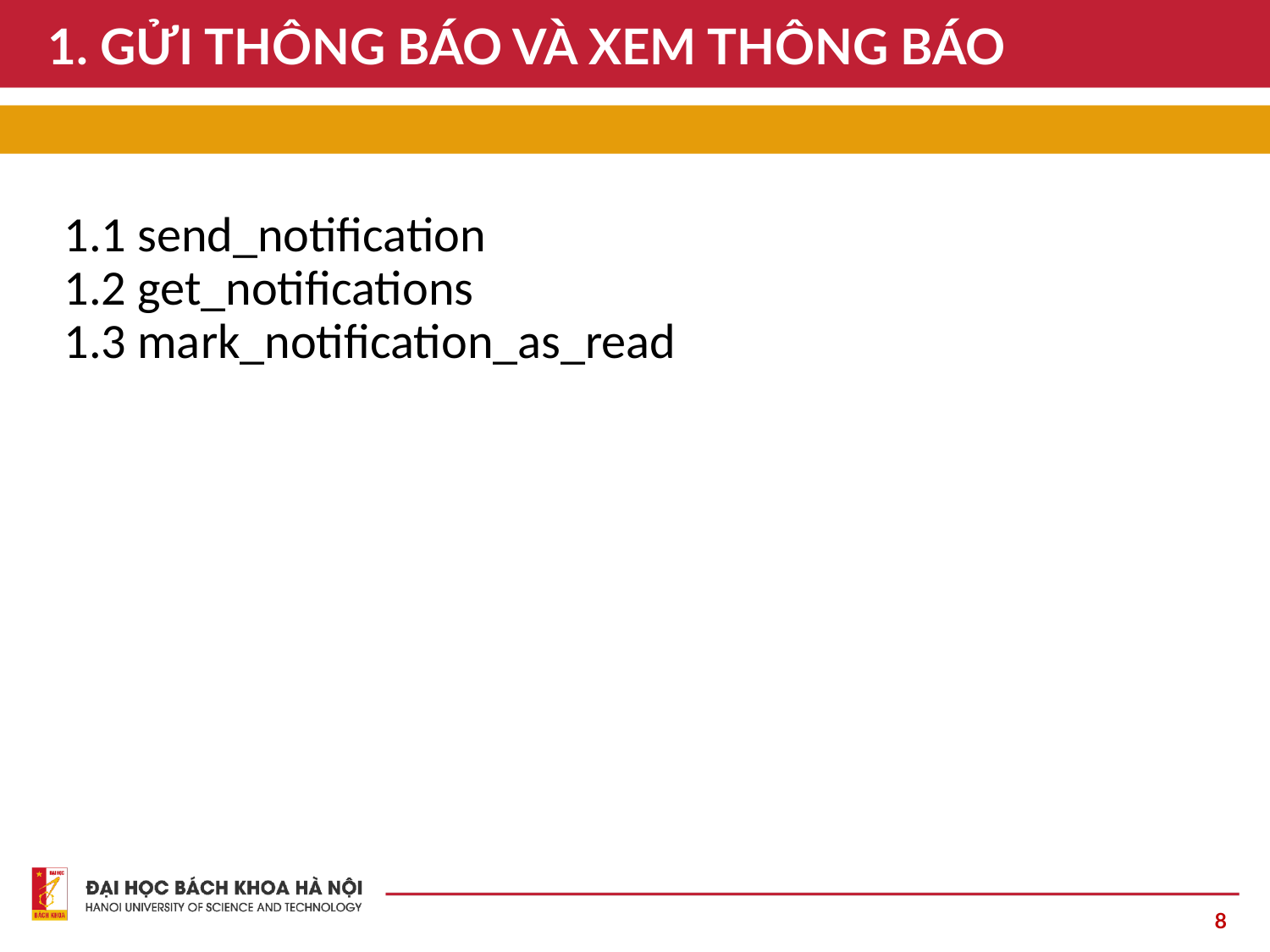

# 1. GỬI THÔNG BÁO VÀ XEM THÔNG BÁO
1.1 send_notification
1.2 get_notifications
1.3 mark_notification_as_read
8